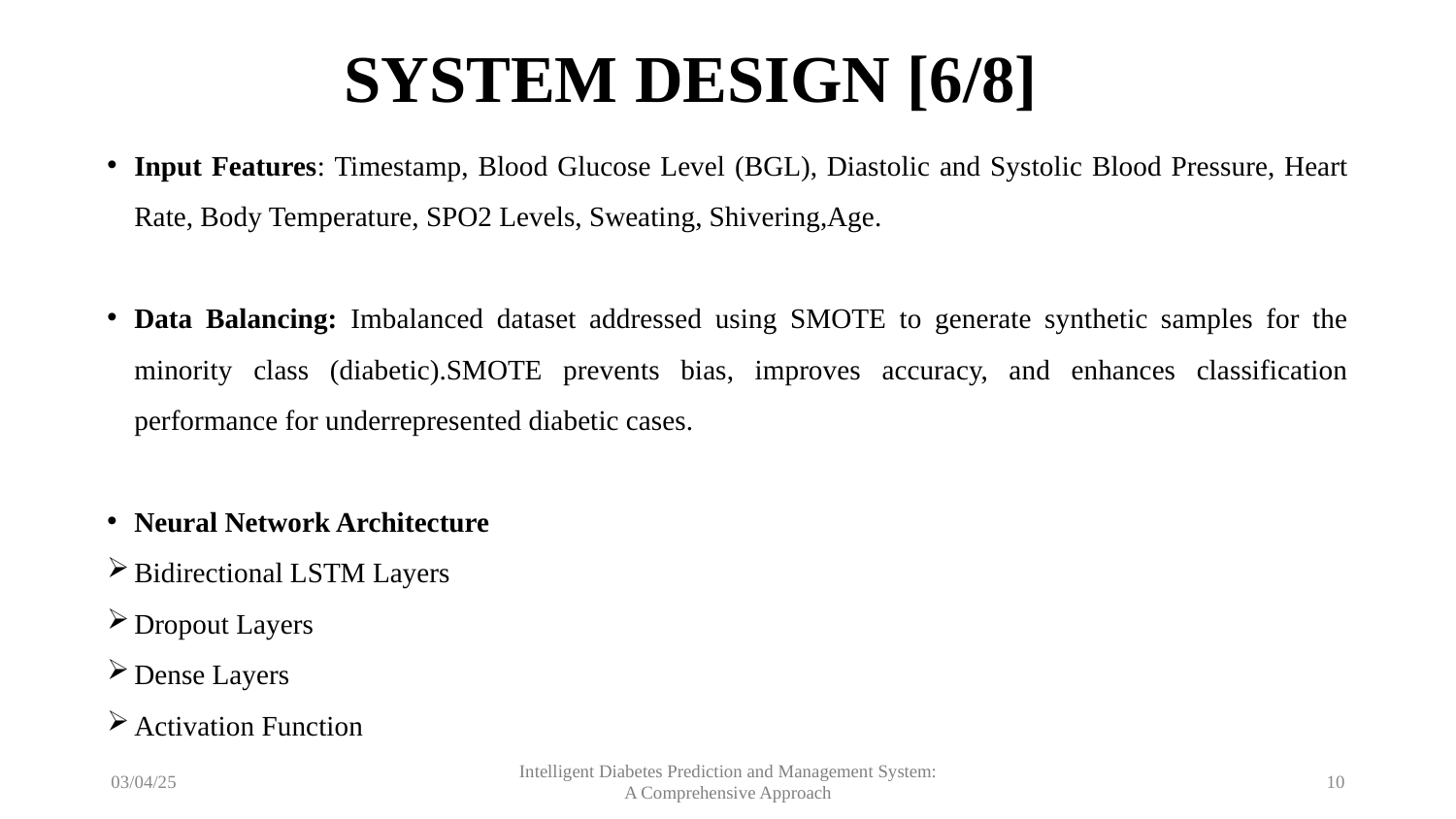

# SYSTEM DESIGN [6/8]
Input Features: Timestamp, Blood Glucose Level (BGL), Diastolic and Systolic Blood Pressure, Heart Rate, Body Temperature, SPO2 Levels, Sweating, Shivering,Age.

Data Balancing: Imbalanced dataset addressed using SMOTE to generate synthetic samples for the minority class (diabetic).SMOTE prevents bias, improves accuracy, and enhances classification performance for underrepresented diabetic cases.

Neural Network Architecture
Bidirectional LSTM Layers
Dropout Layers
Dense Layers
Activation Function
03/04/25
10
Intelligent Diabetes Prediction and Management System: A Comprehensive Approach